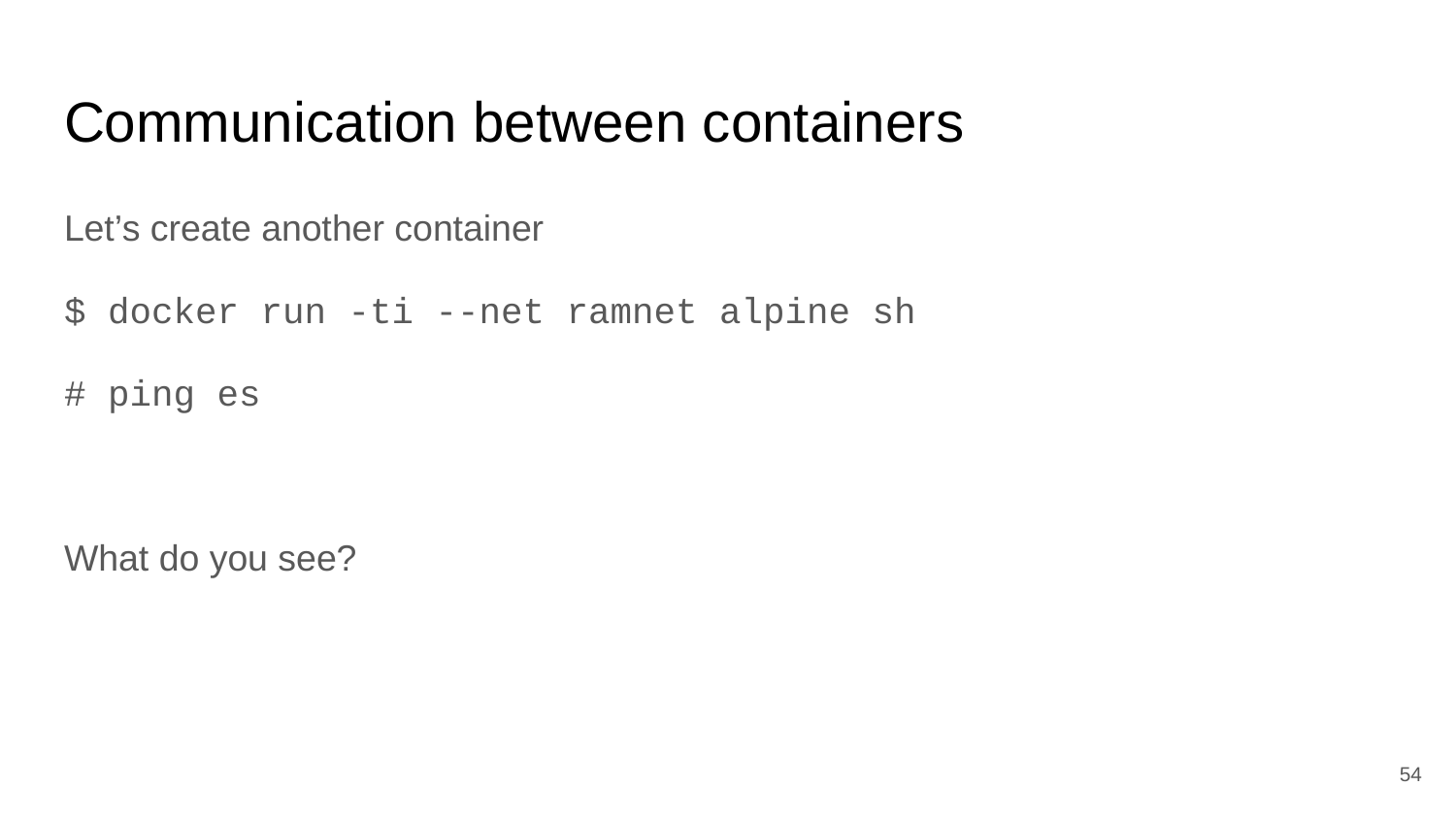

# Communication between containers
Let’s create another container
$ docker run -ti --net ramnet alpine sh
# ping es

What do you see?
54